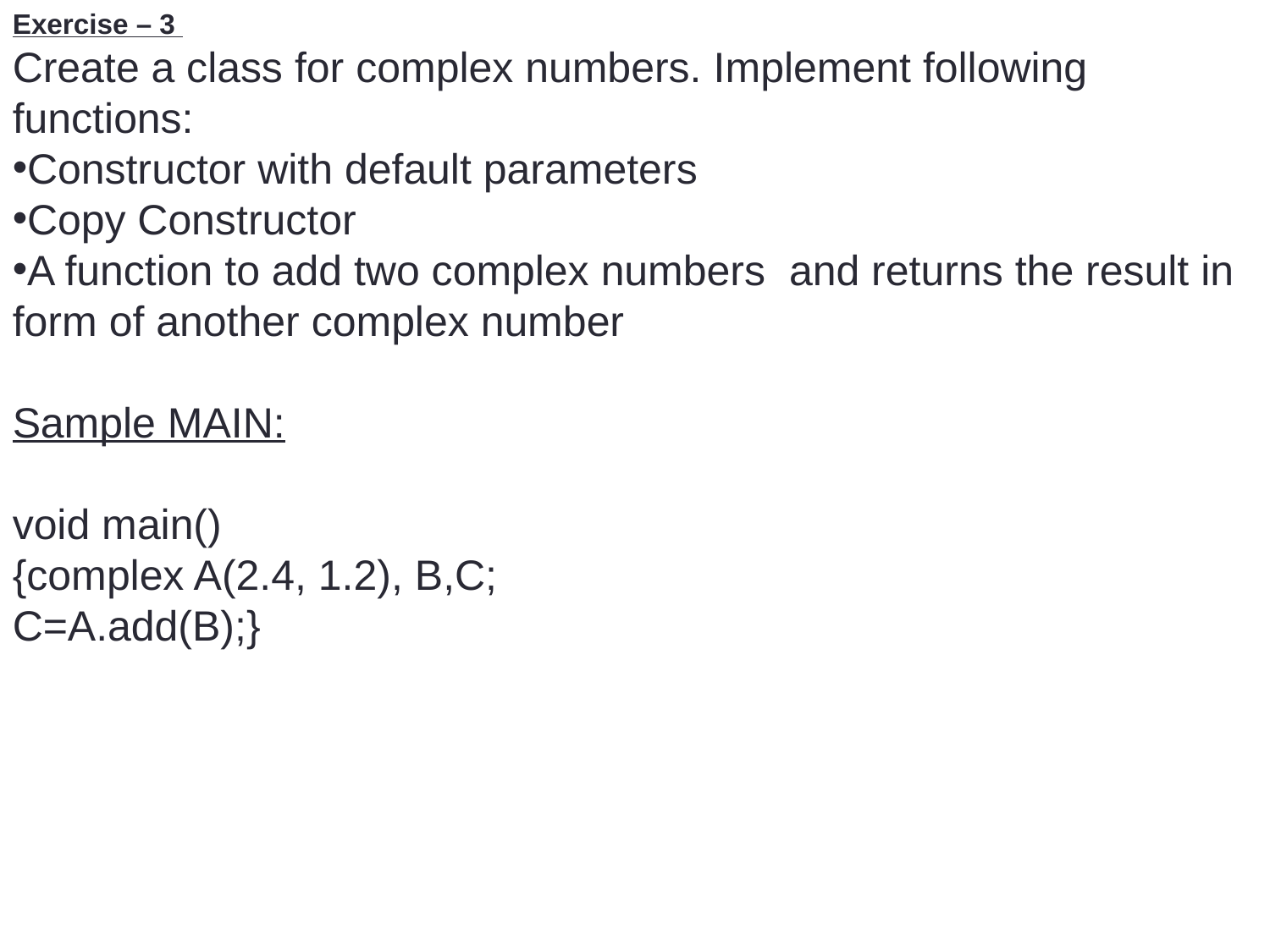

Exercise – 3
Create a class for complex numbers. Implement following functions:
Constructor with default parameters
Copy Constructor
A function to add two complex numbers  and returns the result in form of another complex number

Sample MAIN:

void main()
{complex A(2.4, 1.2), B,C;
C=A.add(B);}